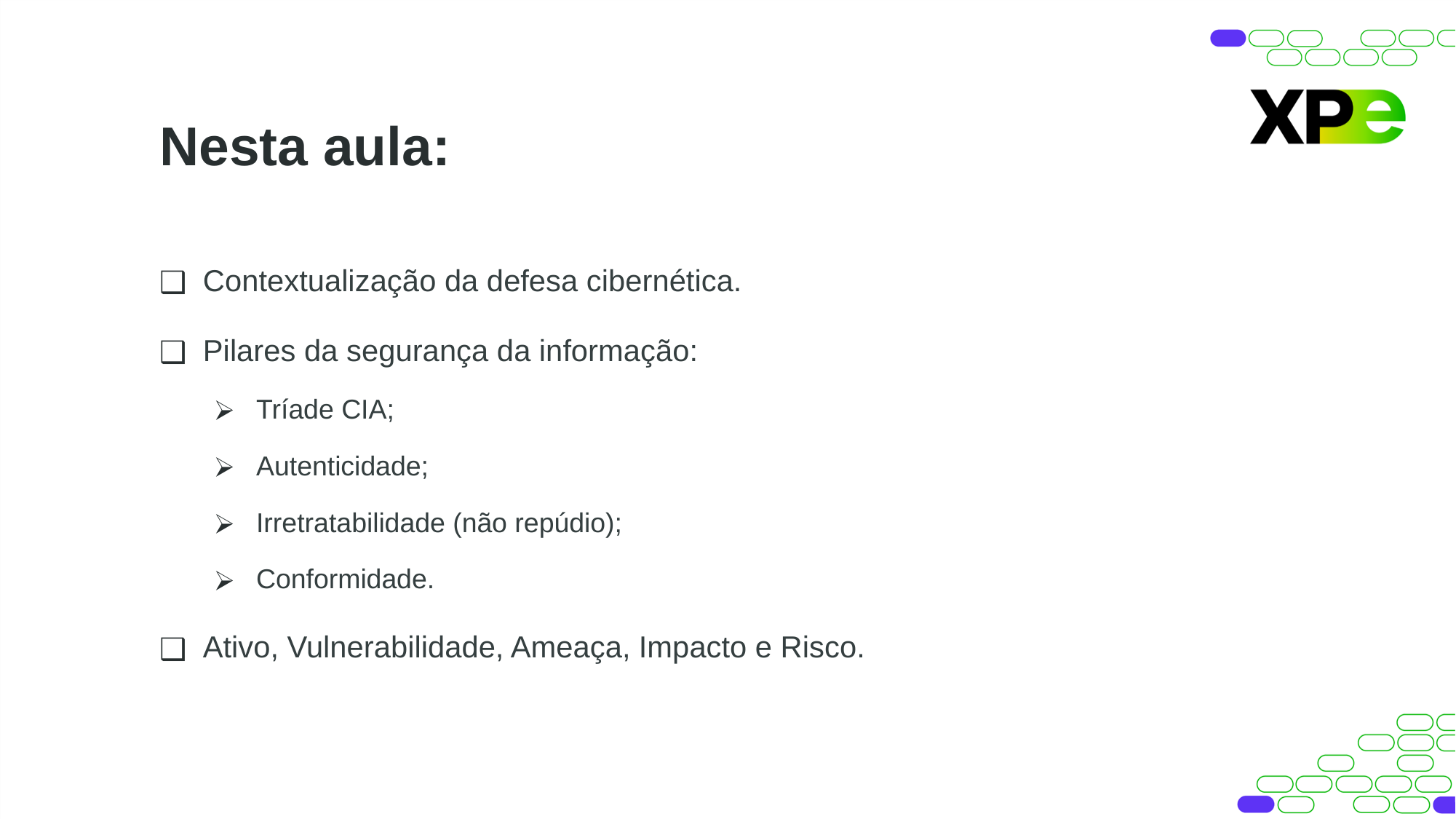

Nesta aula:
Contextualização da defesa cibernética.
Pilares da segurança da informação:
Tríade CIA;
Autenticidade;
Irretratabilidade (não repúdio);
Conformidade.
Ativo, Vulnerabilidade, Ameaça, Impacto e Risco.